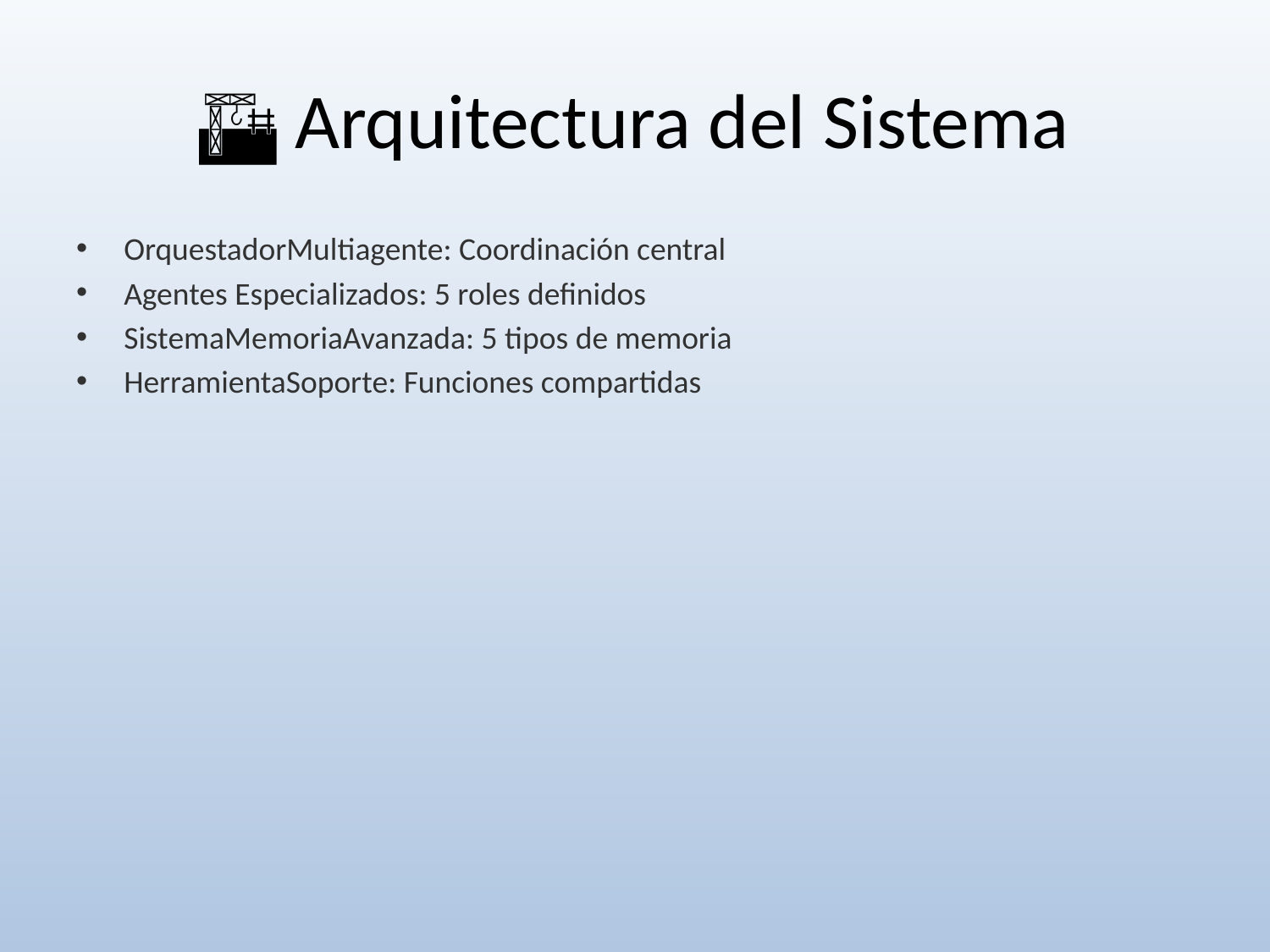

# 🏗️ Arquitectura del Sistema
OrquestadorMultiagente: Coordinación central
Agentes Especializados: 5 roles definidos
SistemaMemoriaAvanzada: 5 tipos de memoria
HerramientaSoporte: Funciones compartidas